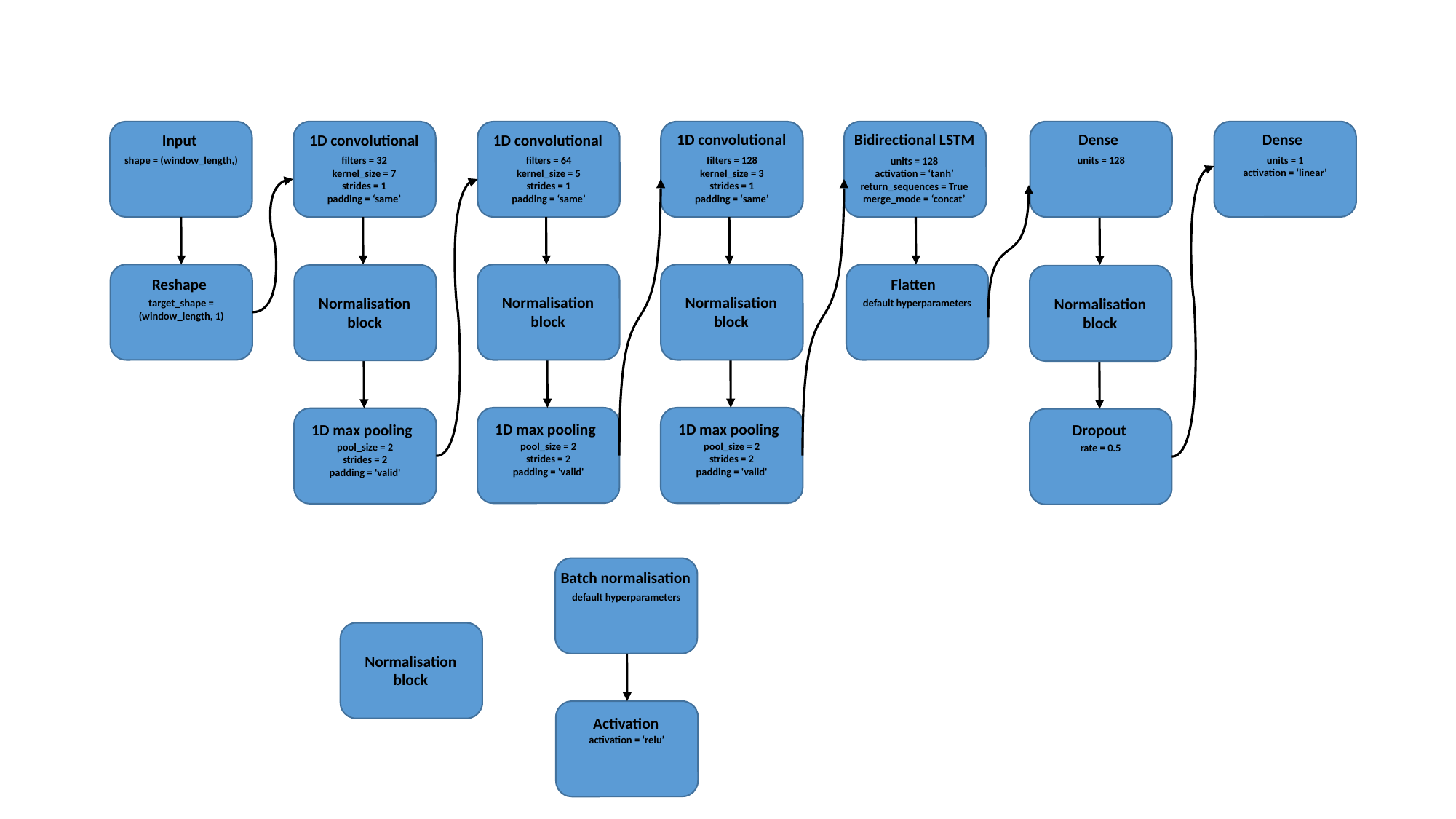

Dense
Dense
1D convolutional
Bidirectional LSTM
1D convolutional
1D convolutional
Input
units = 128
units = 1
activation = ‘linear’
shape = (window_length,)
filters = 32
kernel_size = 7
strides = 1
padding = ‘same’
filters = 64
kernel_size = 5
strides = 1
padding = ‘same’
filters = 128
kernel_size = 3
strides = 1
padding = ‘same’
units = 128
activation = ‘tanh’
return_sequences = True
merge_mode = ‘concat’

Reshape
Flatten
Normalisation block
Normalisation block
Normalisation block
Normalisation block
target_shape = (window_length, 1)
default hyperparameters

1D max pooling
1D max pooling
1D max pooling
Dropout
pool_size = 2
strides = 2
padding = 'valid'
pool_size = 2
strides = 2
padding = 'valid'
pool_size = 2
strides = 2
padding = 'valid'
rate = 0.5

Batch normalisation
default hyperparameters

Normalisation block

Activation
activation = ‘relu’